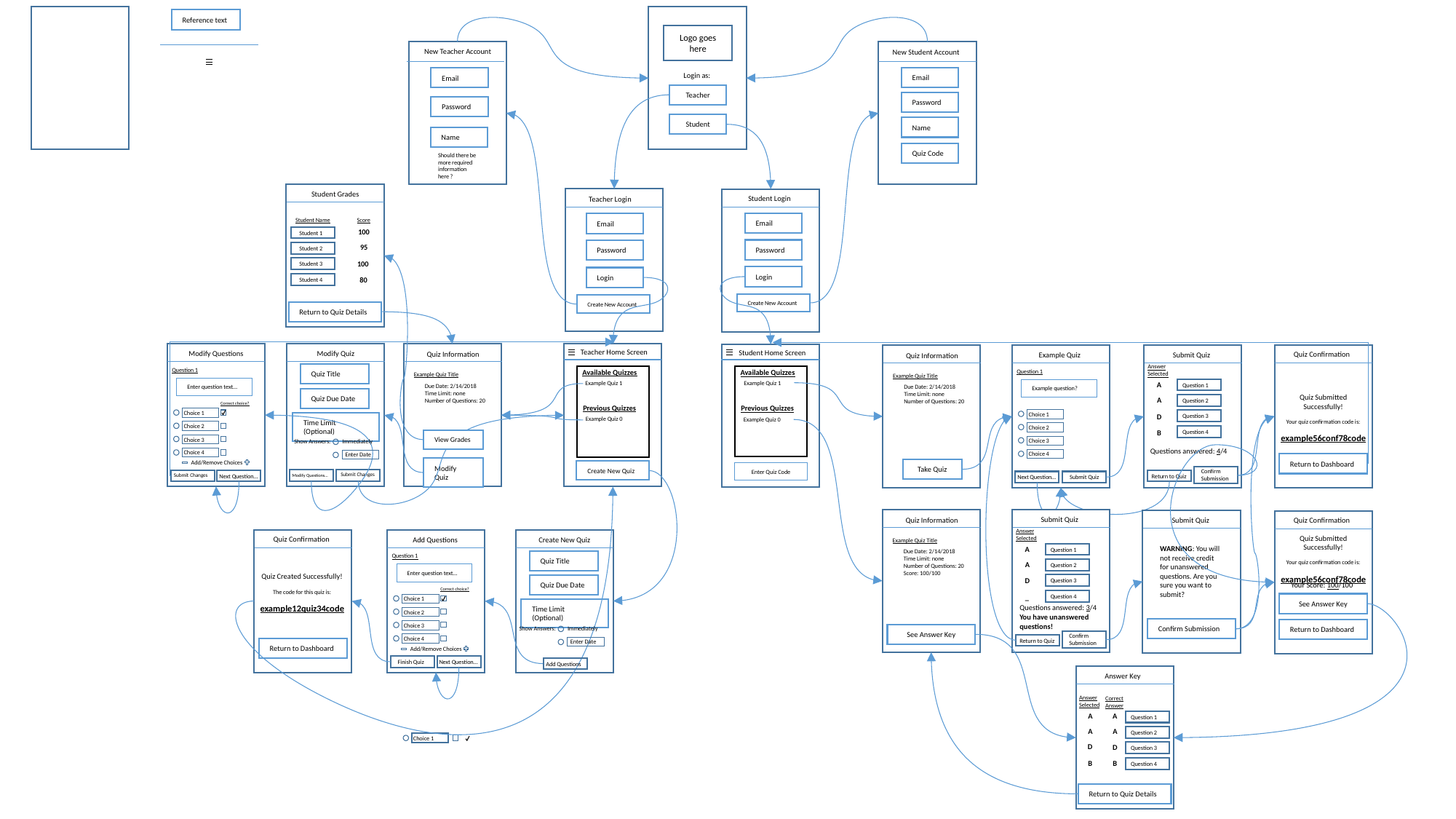

Reference text
Logo goes here
New Teacher Account

New Student Account
Login as:
Email
Email
Teacher
Password
Password
Student
Name
Name
Quiz Code
Should there be more required information here ?

Student Grades
Student Login

Teacher Login

Score
Student Name
Email
Email
100
Student 1

95
Student 2
Password
Password

100
Student 3

Login
Login
80
Student 4

Create New Account
Create New Account
Return to Quiz Details
Teacher Home Screen
Student Home Screen

Modify Questions
Modify Quiz

Quiz Confirmation

Quiz Information

Submit Quiz

Example Quiz

Quiz Information
Answer Selected
Question 1
Question 1
Available Quizzes
Available Quizzes
Quiz Title
Example Quiz Title

Example Quiz Title
Example Quiz 1
Example Quiz 1
A
Question 1
Due Date: 2/14/2018
Time Limit: none
Number of Questions: 20
Enter question text…
Due Date: 2/14/2018
Time Limit: none
Number of Questions: 20

Example question?
Quiz Submitted Successfully!

Your quiz confirmation code is:

example56conf78code
Quiz Due Date
A
Question 2

Correct choice?
Previous Quizzes
Previous Quizzes
Choice 1
Choice 1
D
Question 3

Example Quiz 0
Example Quiz 0

Time Limit (Optional)
Choice 2
Choice 2

B

Question 4

View Grades
Choice 3
Choice 3
Show Answers:
Immediately

Questions answered: 4/4
Choice 4
Choice 4
Enter Date

Add/Remove Choices
Return to Dashboard
Modify Quiz

Take Quiz

Create New Quiz
Confirm Submission
Enter Quiz Code
Submit Changes
Submit Changes
Next Question…
Return to Quiz

Modify Questions…
Submit Quiz
Next Question…

Submit Quiz

Submit Quiz
Quiz Confirmation
Quiz Information

Answer Selected
Quiz Submitted Successfully!

Your quiz confirmation code is:

example56conf78code
Quiz Confirmation

Add Questions

Create New Quiz
Example Quiz Title
WARNING: You will not receive credit for unanswered questions. Are you sure you want to submit?
A
Question 1
Due Date: 2/14/2018
Time Limit: none
Number of Questions: 20
Score: 100/100

Question 1
Quiz Title
A
Question 2

Enter question text…
Quiz Created Successfully!

The code for this quiz is:

example12quiz34code
D
Question 3

Quiz Due Date
Your Score: 100/100
Correct choice?
_
Question 4
Choice 1

See Answer Key

Questions answered: 3/4
Time Limit (Optional)
Choice 2
You have unanswered questions!

Choice 3
Confirm Submission
Show Answers:
Immediately
Return to Dashboard

See Answer Key

Confirm Submission
Choice 4
Return to Quiz

Enter Date

Return to Dashboard

Add/Remove Choices

Finish Quiz
Next Question…
Add Questions

Answer Key

Answer Selected
Correct Answer
A
A
Question 1

A
A
Question 2

Choice 1

D
D
Question 3

B
B
Question 4

Return to Quiz Details